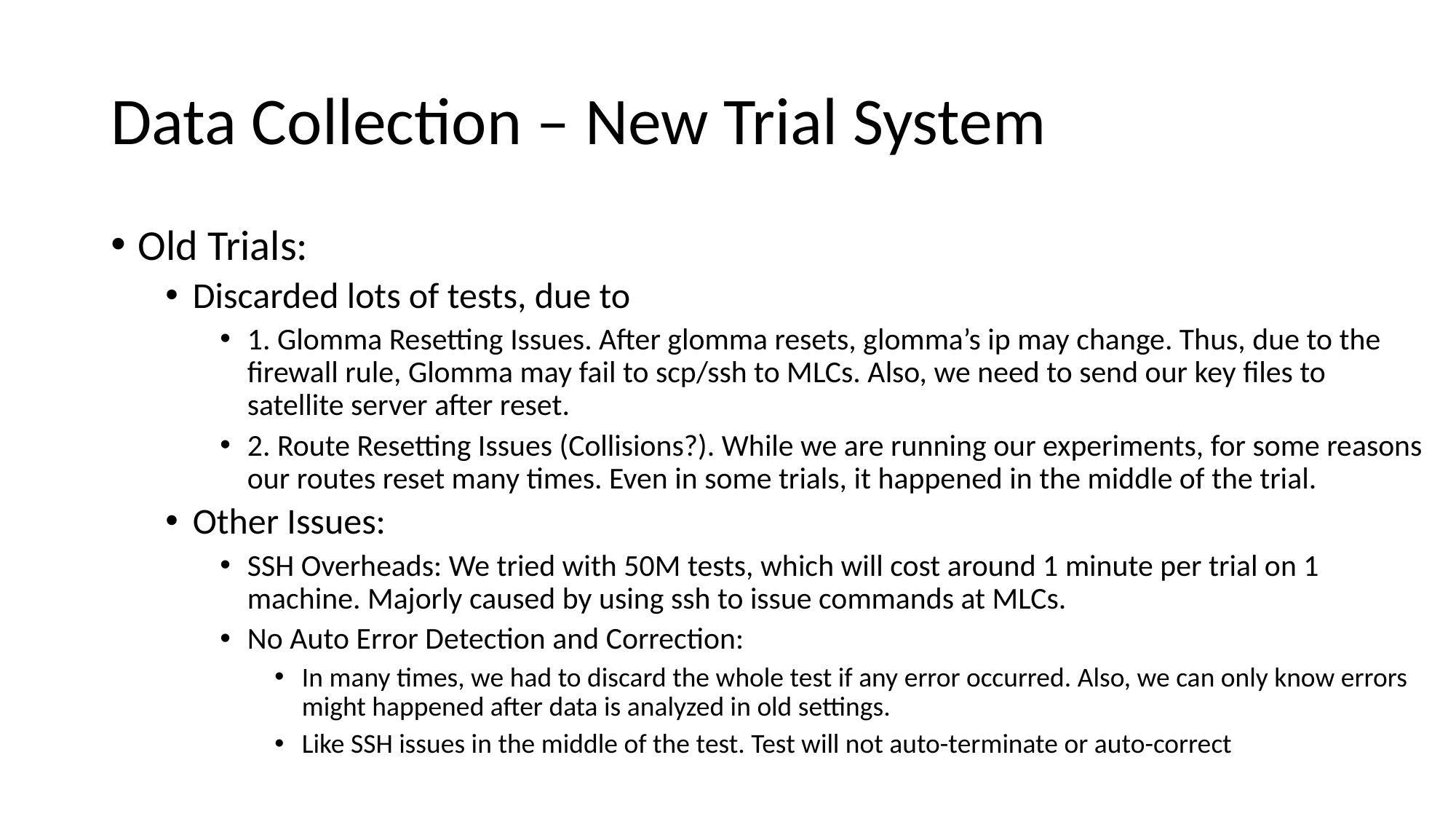

# Data Collection – New Trial System
Old Trials:
Discarded lots of tests, due to
1. Glomma Resetting Issues. After glomma resets, glomma’s ip may change. Thus, due to the firewall rule, Glomma may fail to scp/ssh to MLCs. Also, we need to send our key files to satellite server after reset.
2. Route Resetting Issues (Collisions?). While we are running our experiments, for some reasons our routes reset many times. Even in some trials, it happened in the middle of the trial.
Other Issues:
SSH Overheads: We tried with 50M tests, which will cost around 1 minute per trial on 1 machine. Majorly caused by using ssh to issue commands at MLCs.
No Auto Error Detection and Correction:
In many times, we had to discard the whole test if any error occurred. Also, we can only know errors might happened after data is analyzed in old settings.
Like SSH issues in the middle of the test. Test will not auto-terminate or auto-correct